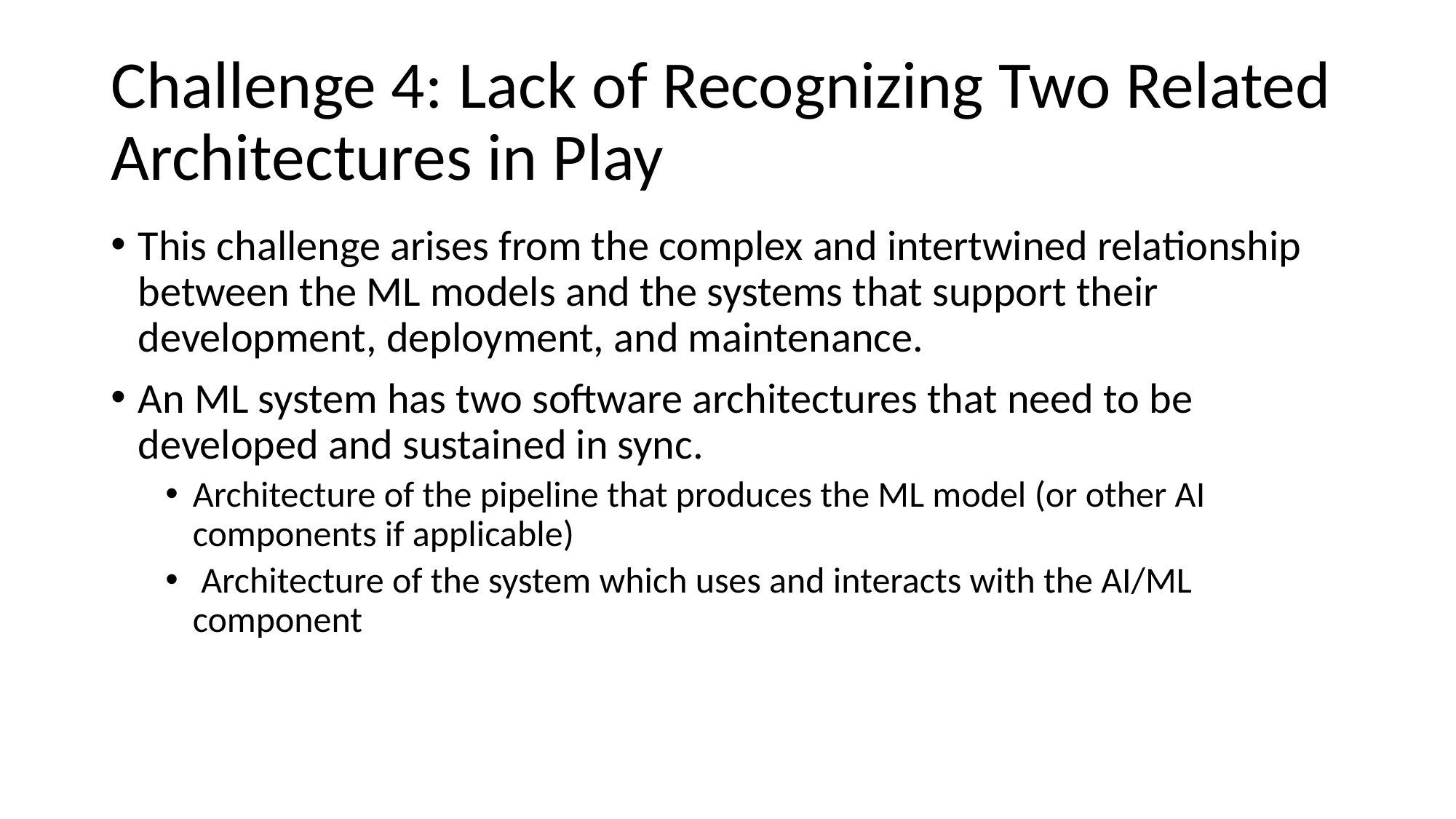

# Challenge 4: Lack of Recognizing Two Related Architectures in Play
This challenge arises from the complex and intertwined relationship between the ML models and the systems that support their development, deployment, and maintenance.
An ML system has two software architectures that need to be developed and sustained in sync.
Architecture of the pipeline that produces the ML model (or other AI components if applicable)
 Architecture of the system which uses and interacts with the AI/ML component